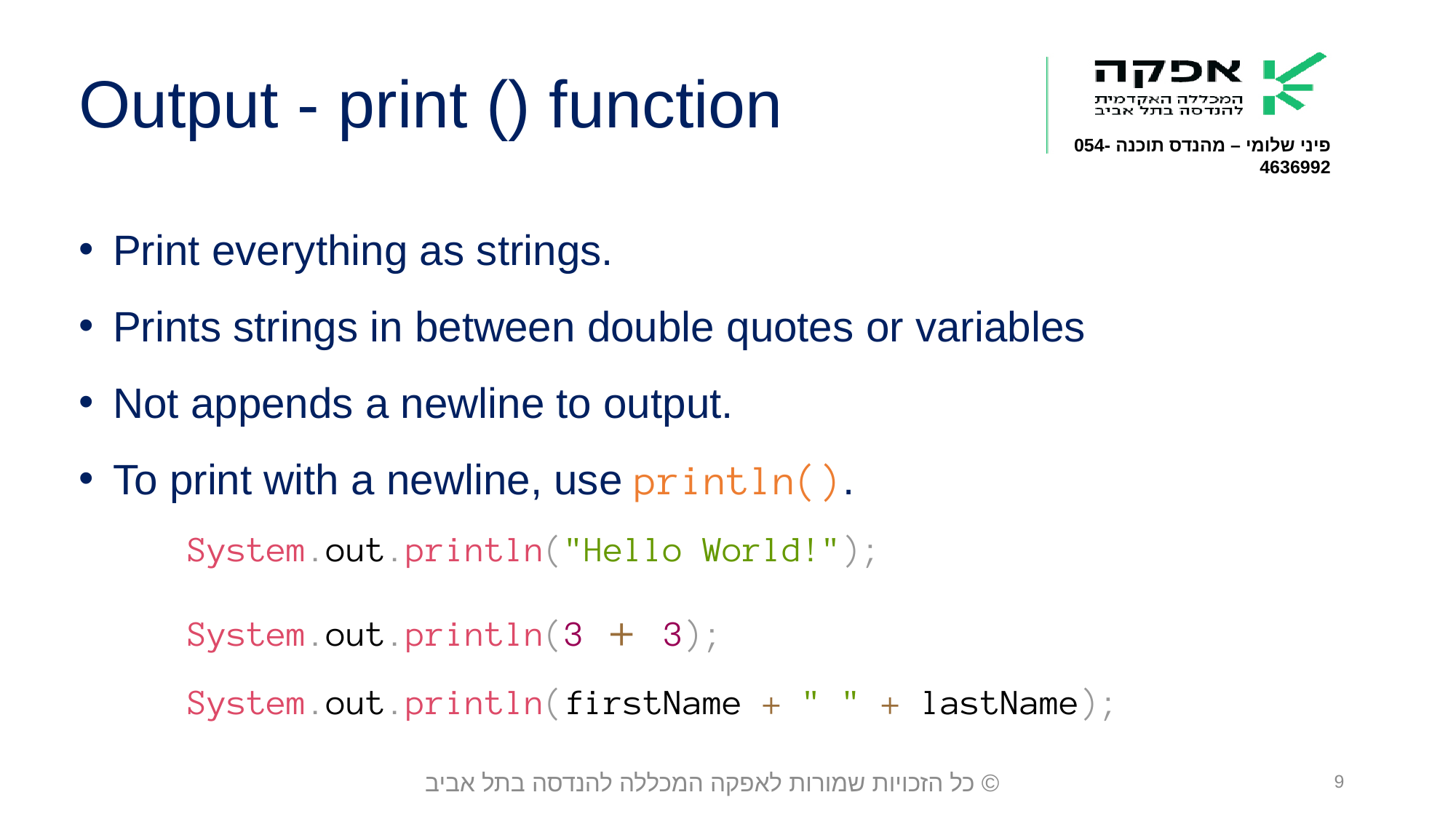

Output - print () function
Print everything as strings.
Prints strings in between double quotes or variables
Not appends a newline to output.
To print with a newline, use println().
	System.out.println("Hello World!");
	System.out.println(3 + 3);
	System.out.println(firstName + " " + lastName);
© כל הזכויות שמורות לאפקה המכללה להנדסה בתל אביב
9